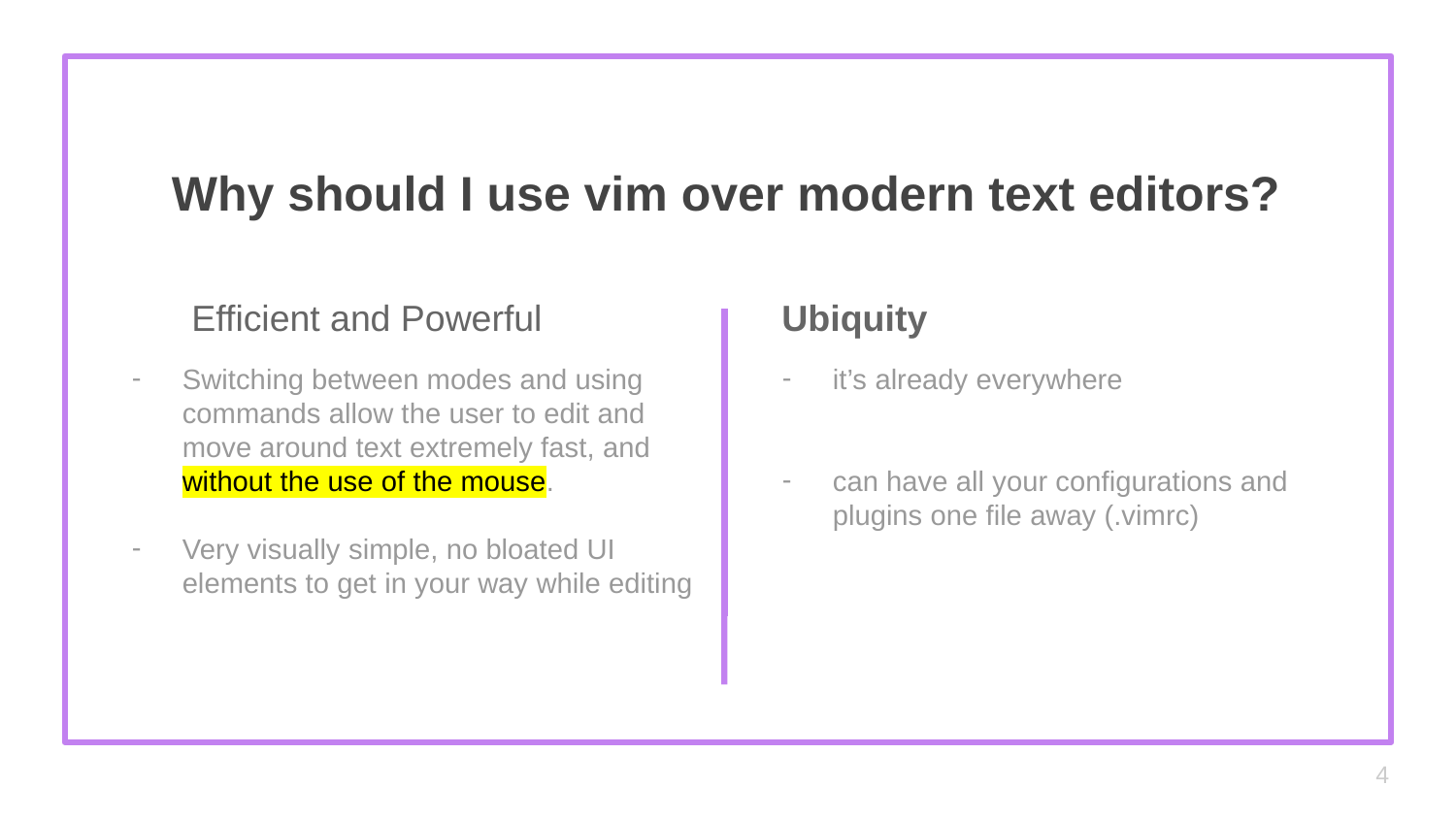

Why should I use vim over modern text editors?
# Efficient and Powerful
Ubiquity
Switching between modes and using commands allow the user to edit and move around text extremely fast, and without the use of the mouse.

Very visually simple, no bloated UI elements to get in your way while editing
it’s already everywhere

can have all your configurations and plugins one file away (.vimrc)

4